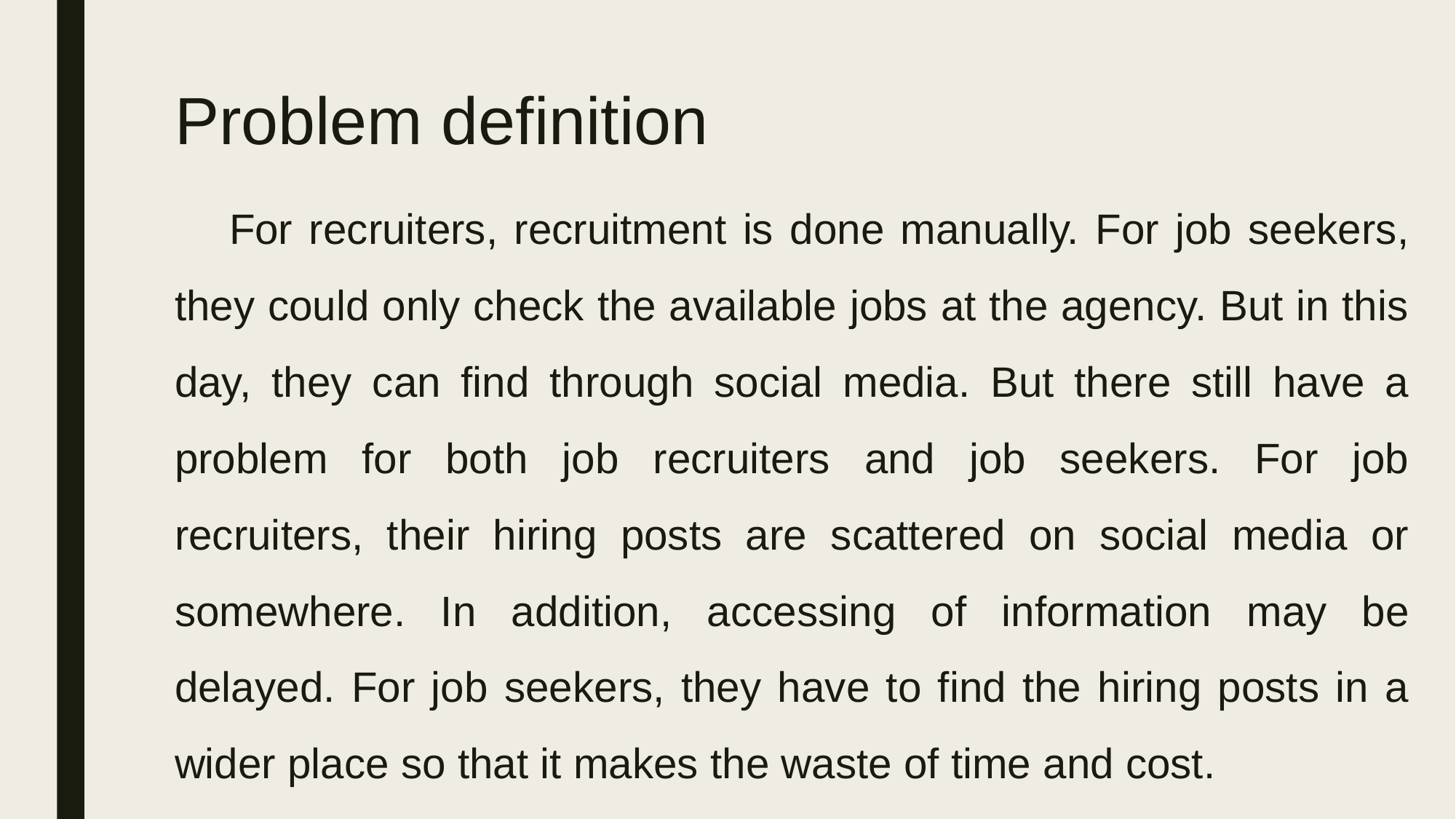

# Problem definition
For recruiters, recruitment is done manually. For job seekers, they could only check the available jobs at the agency. But in this day, they can find through social media. But there still have a problem for both job recruiters and job seekers. For job recruiters, their hiring posts are scattered on social media or somewhere. In addition, accessing of information may be delayed. For job seekers, they have to find the hiring posts in a wider place so that it makes the waste of time and cost.